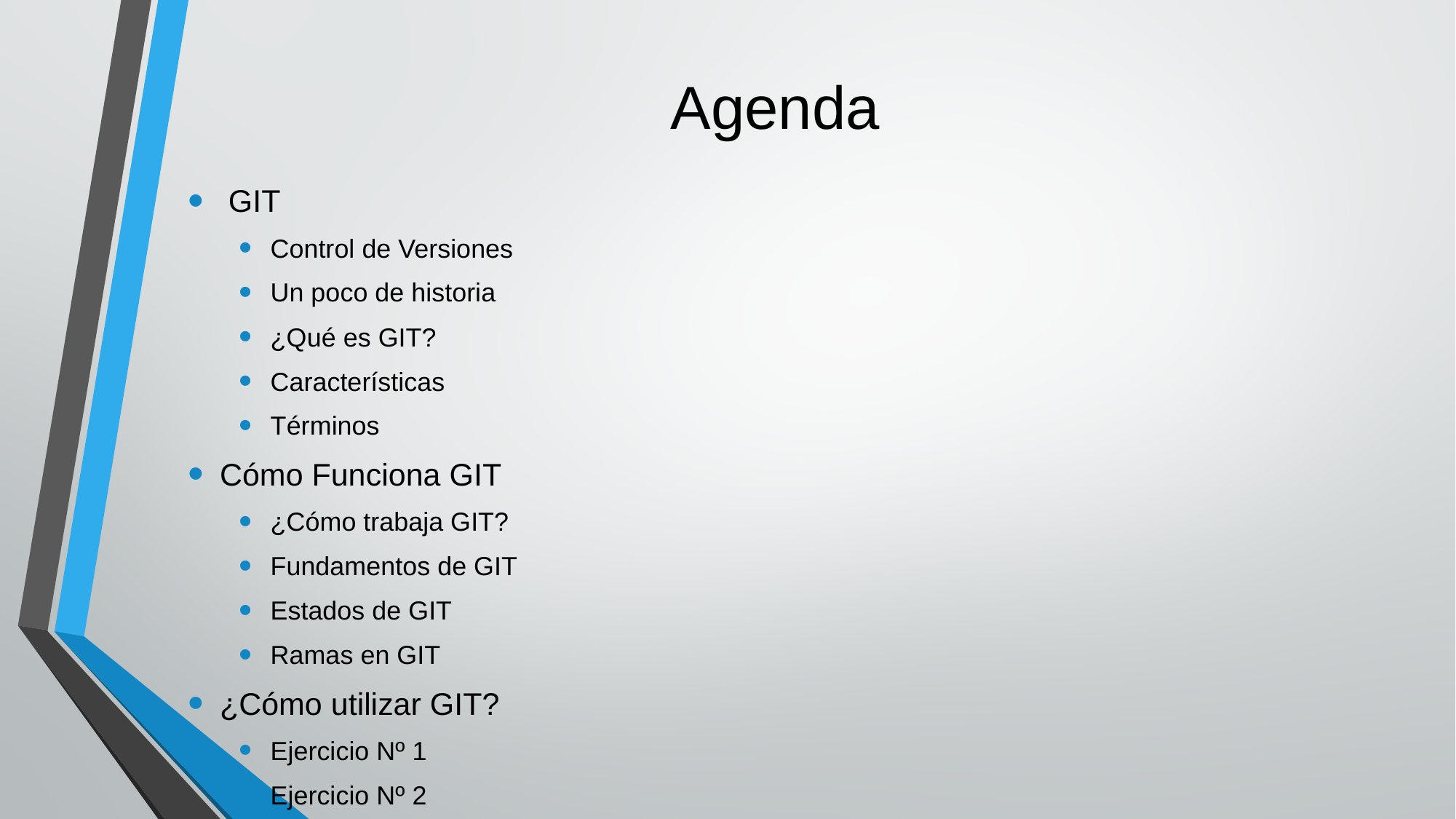

# Agenda
 GIT
Control de Versiones
Un poco de historia
¿Qué es GIT?
Características
Términos
Cómo Funciona GIT
¿Cómo trabaja GIT?
Fundamentos de GIT
Estados de GIT
Ramas en GIT
¿Cómo utilizar GIT?
Ejercicio Nº 1
Ejercicio Nº 2